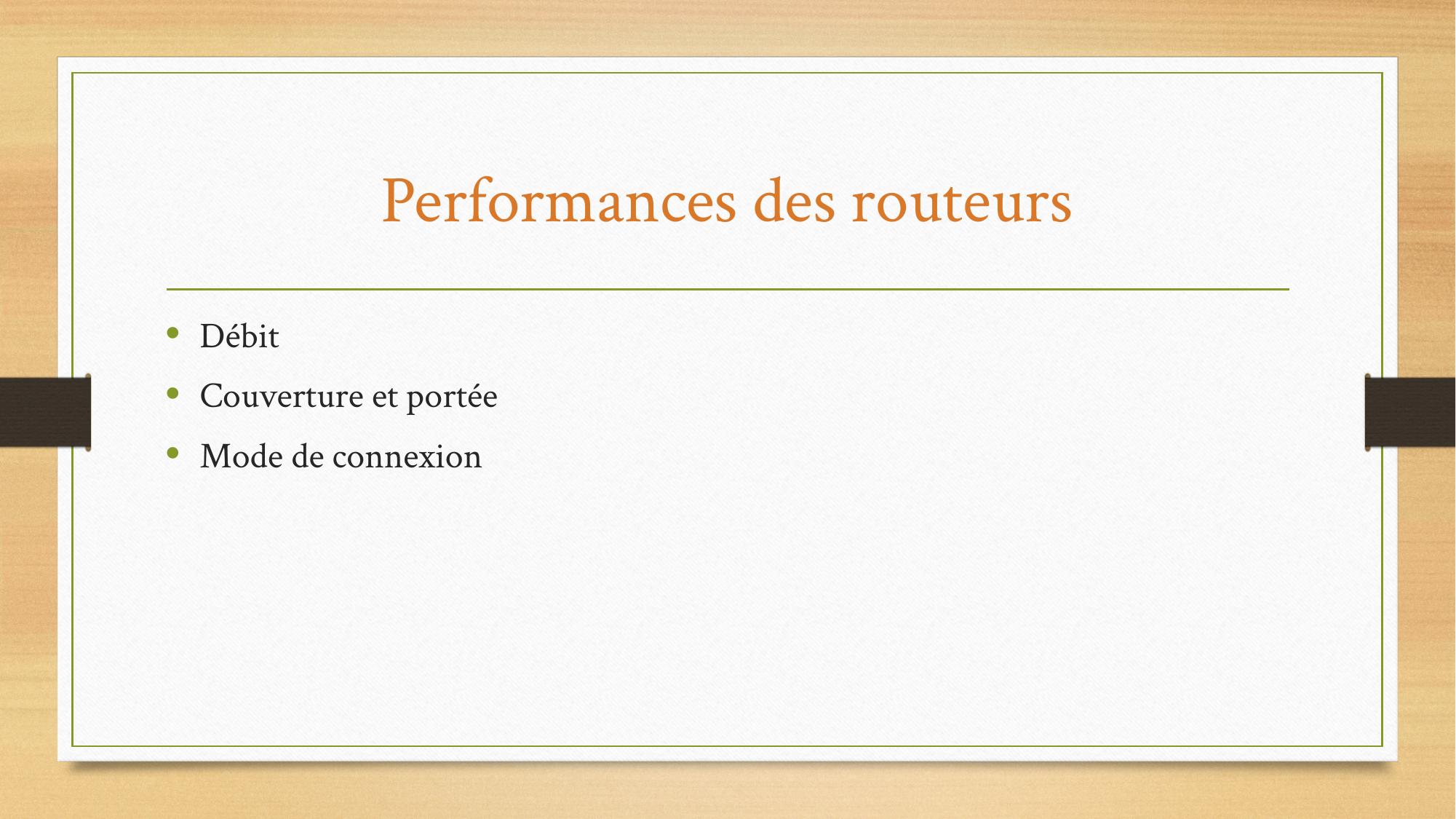

# Performances des routeurs
Débit
Couverture et portée
Mode de connexion